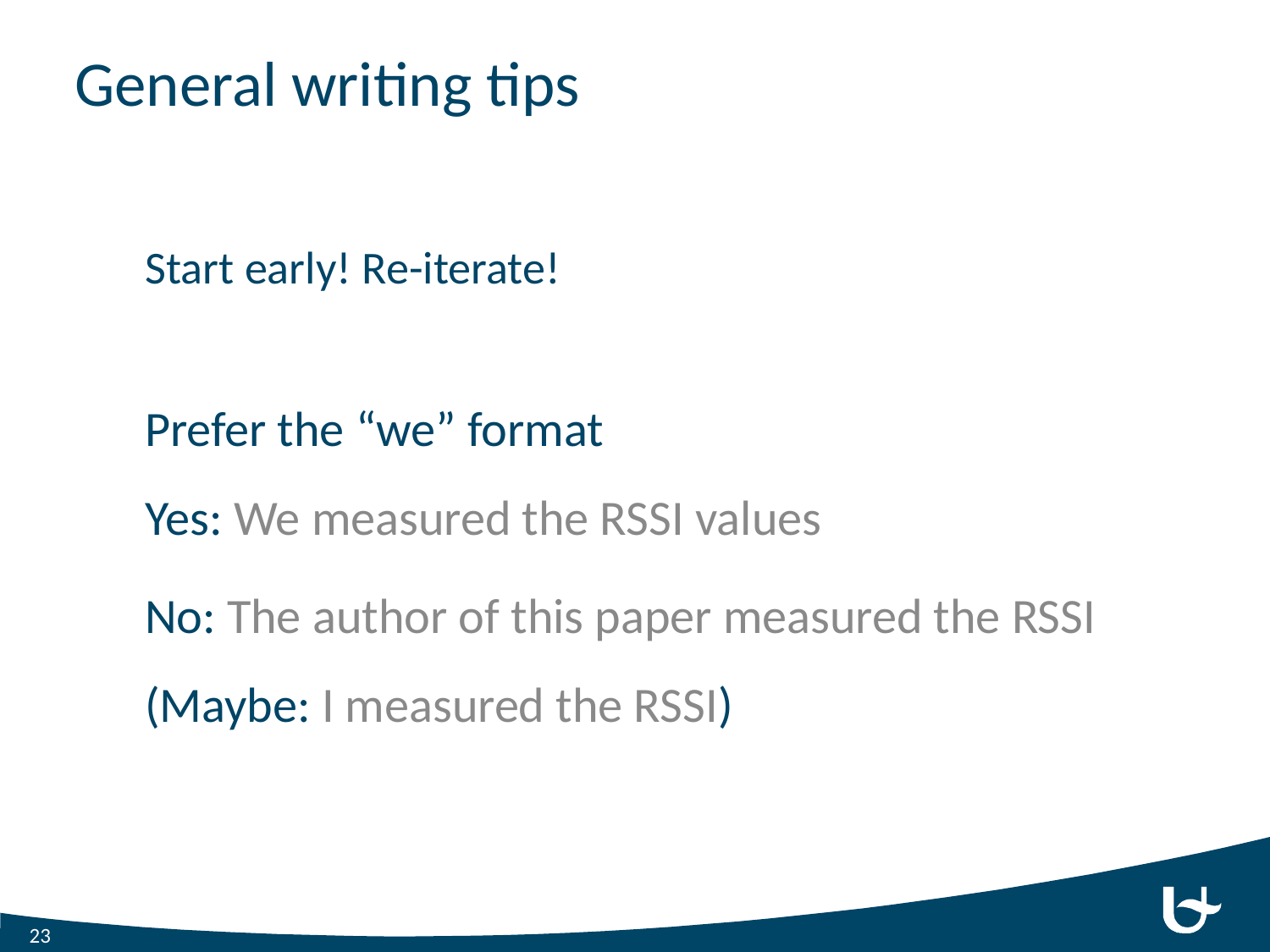

# General writing tips
Start early! Re-iterate!

Prefer the “we” format
Yes: We measured the RSSI values
No: The author of this paper measured the RSSI
(Maybe: I measured the RSSI)

23